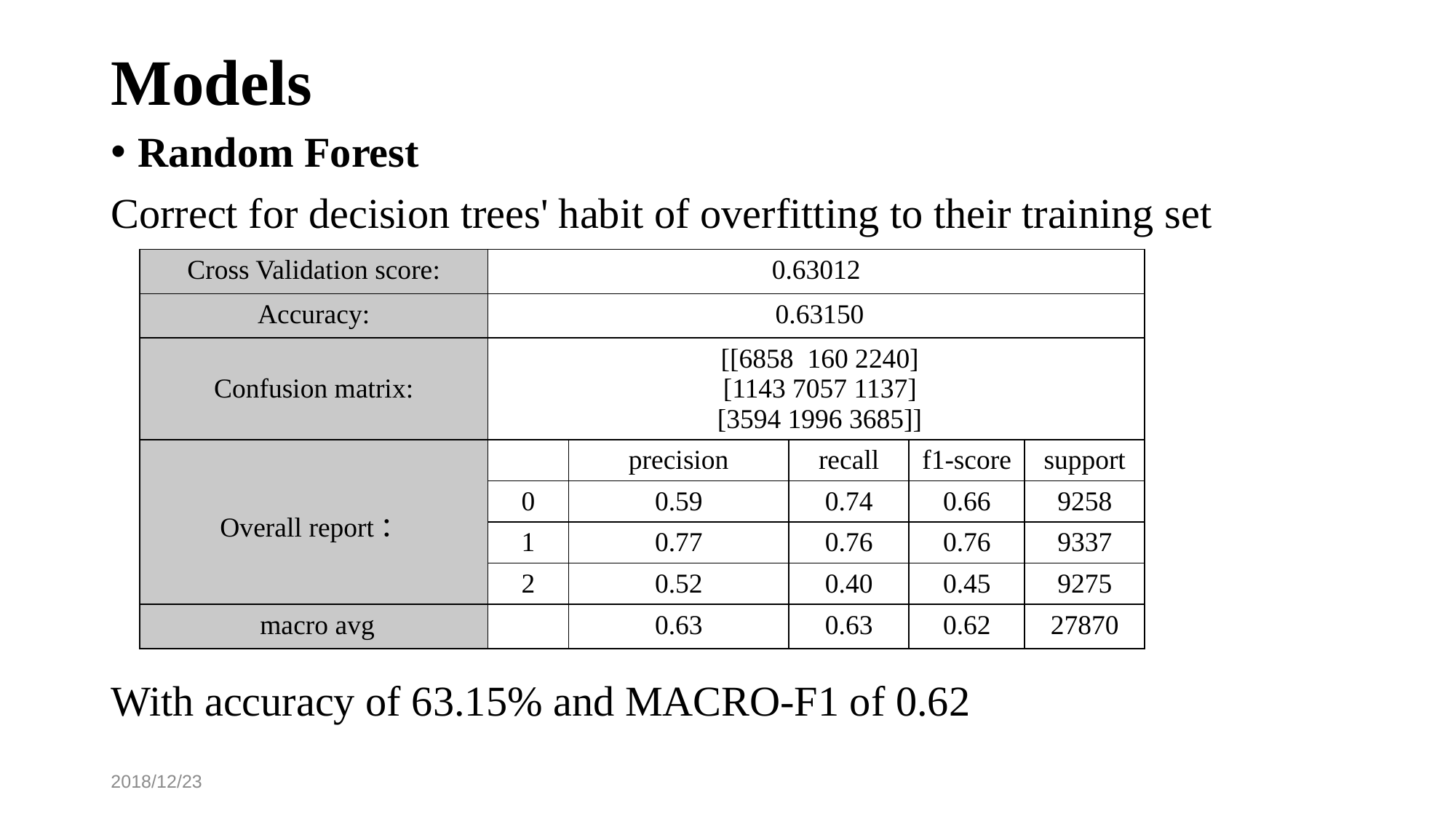

# Models
Random Forest
Correct for decision trees' habit of overfitting to their training set

With accuracy of 63.15% and MACRO-F1 of 0.62
| Cross Validation score: | 0.63012 |  |  |  |  |
| --- | --- | --- | --- | --- | --- |
| Accuracy: | 0.63150 |  |  |  |  |
| Confusion matrix: | [[6858 160 2240] [1143 7057 1137] [3594 1996 3685]] |  |  |  |  |
| Overall report： |  | precision | recall | f1-score | support |
|  | 0 | 0.59 | 0.74 | 0.66 | 9258 |
|  | 1 | 0.77 | 0.76 | 0.76 | 9337 |
|  | 2 | 0.52 | 0.40 | 0.45 | 9275 |
| macro avg |  | 0.63 | 0.63 | 0.62 | 27870 |
2018/12/23